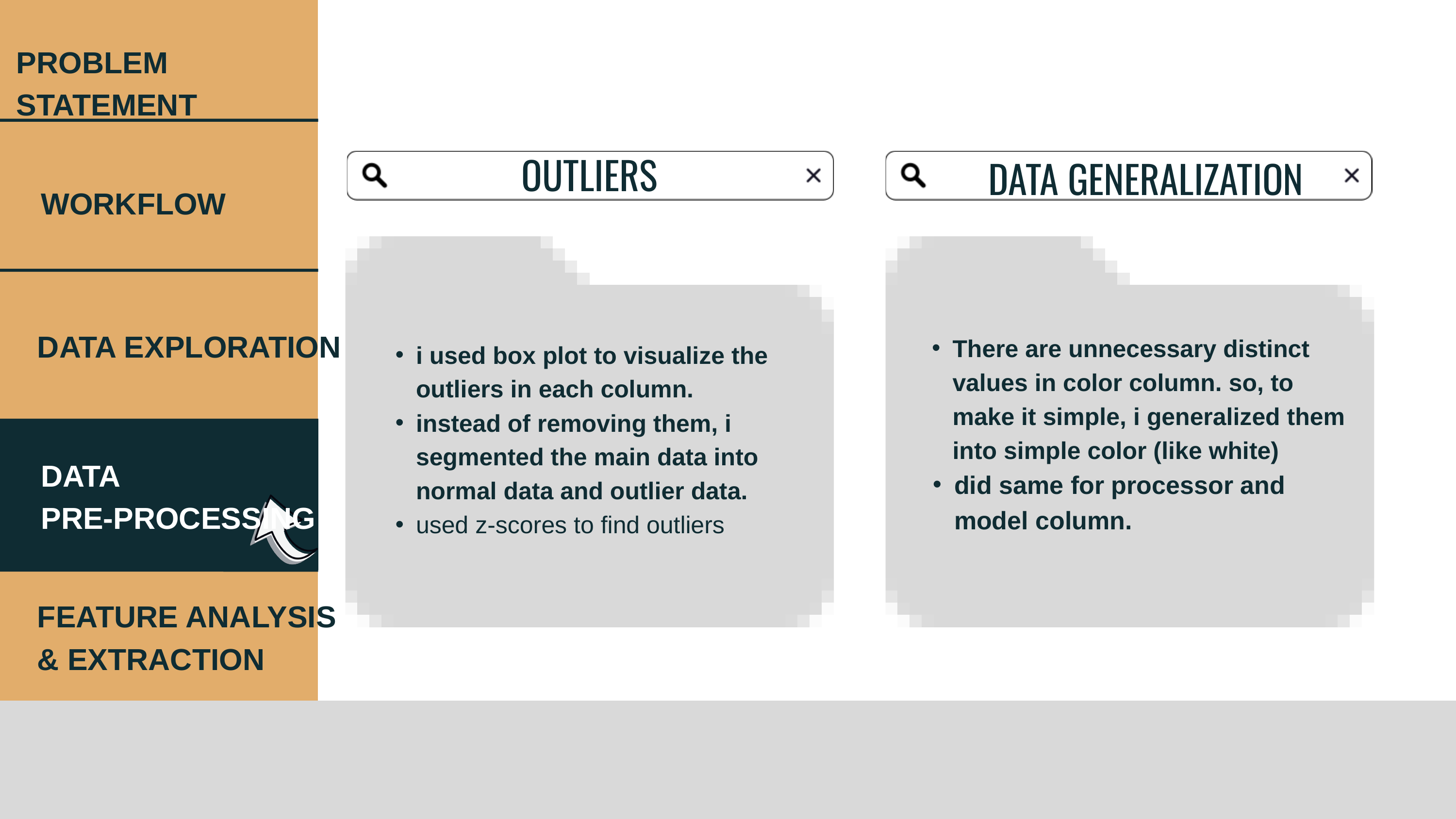

PROBLEM STATEMENT

OUTLIERS
DATA GENERALIZATION

WORKFLOW

DATA EXPLORATION
There are unnecessary distinct values in color column. so, to make it simple, i generalized them into simple color (like white)
did same for processor and model column.
i used box plot to visualize the outliers in each column.
instead of removing them, i segmented the main data into normal data and outlier data.
used z-scores to find outliers

DATA
PRE-PROCESSING

FEATURE ANALYSIS
& EXTRACTION